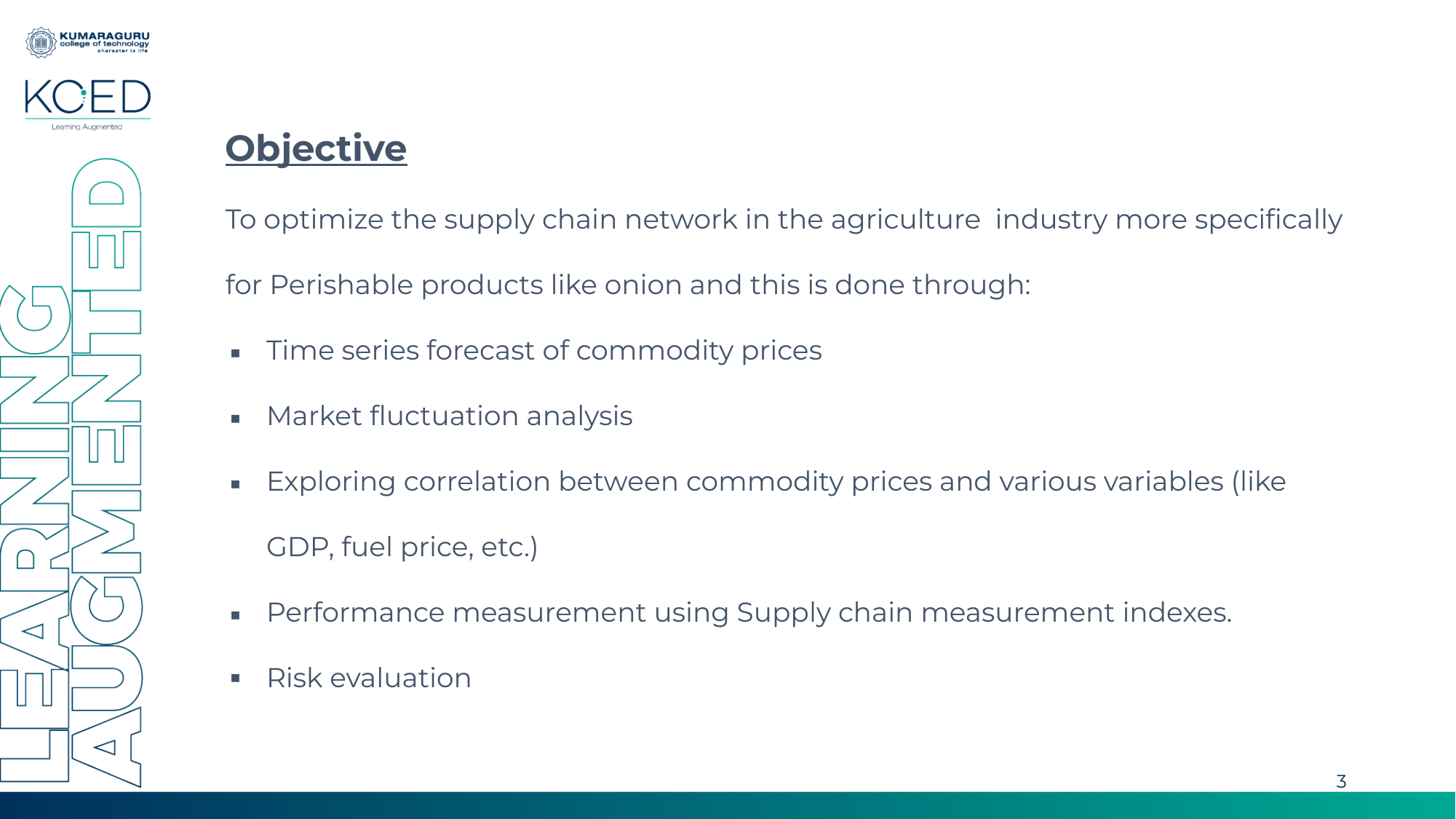

Objective
To optimize the supply chain network in the agriculture  industry more specifically for Perishable products like onion and this is done through:
Time series forecast of commodity prices
Market fluctuation analysis
Exploring correlation between commodity prices and various variables (like GDP, fuel price, etc.)
Performance measurement using Supply chain measurement indexes.
Risk evaluation

3